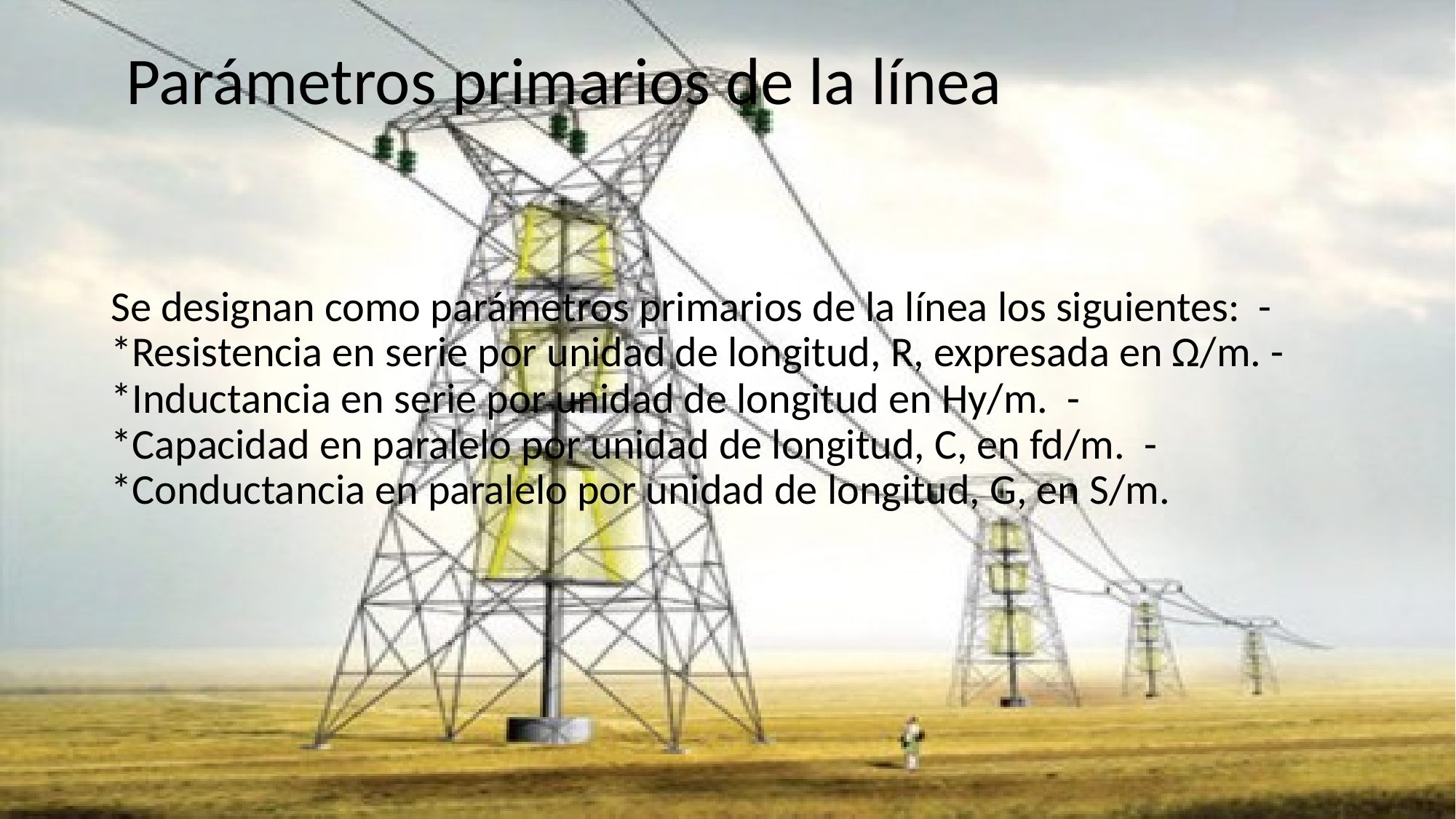

# Parámetros primarios de la línea

Se designan como parámetros primarios de la línea los siguientes:  - *Resistencia en serie por unidad de longitud, R, expresada en Ω/m. -  *Inductancia en serie por unidad de longitud en Hy/m.  -         *Capacidad en paralelo por unidad de longitud, C, en fd/m.  - *Conductancia en paralelo por unidad de longitud, G, en S/m.